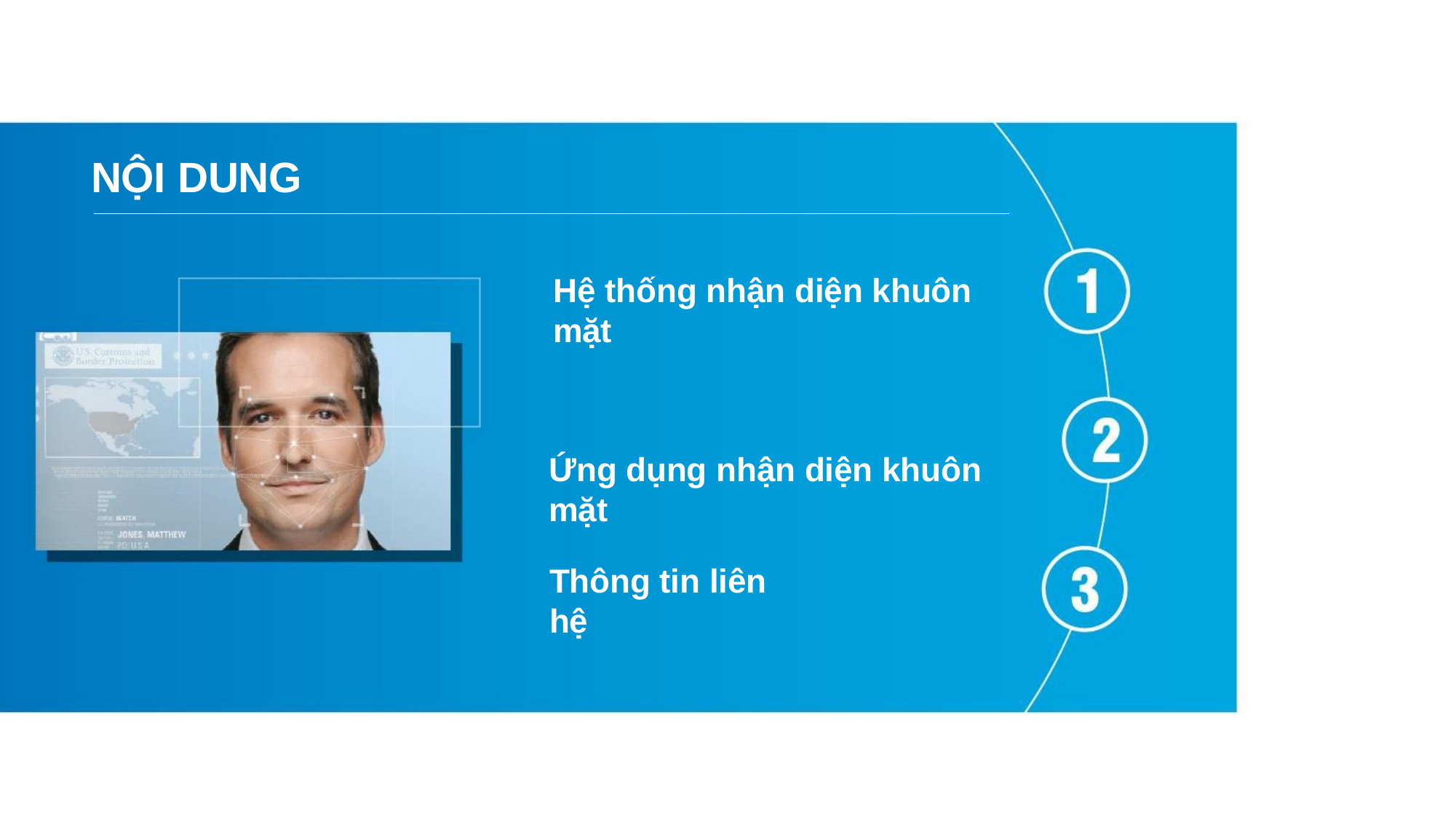

# NỘI DUNG

Hệ thống nhận diện khuôn mặt

Ứng dụng nhận diện khuôn mặt
Thông tin liên hệ